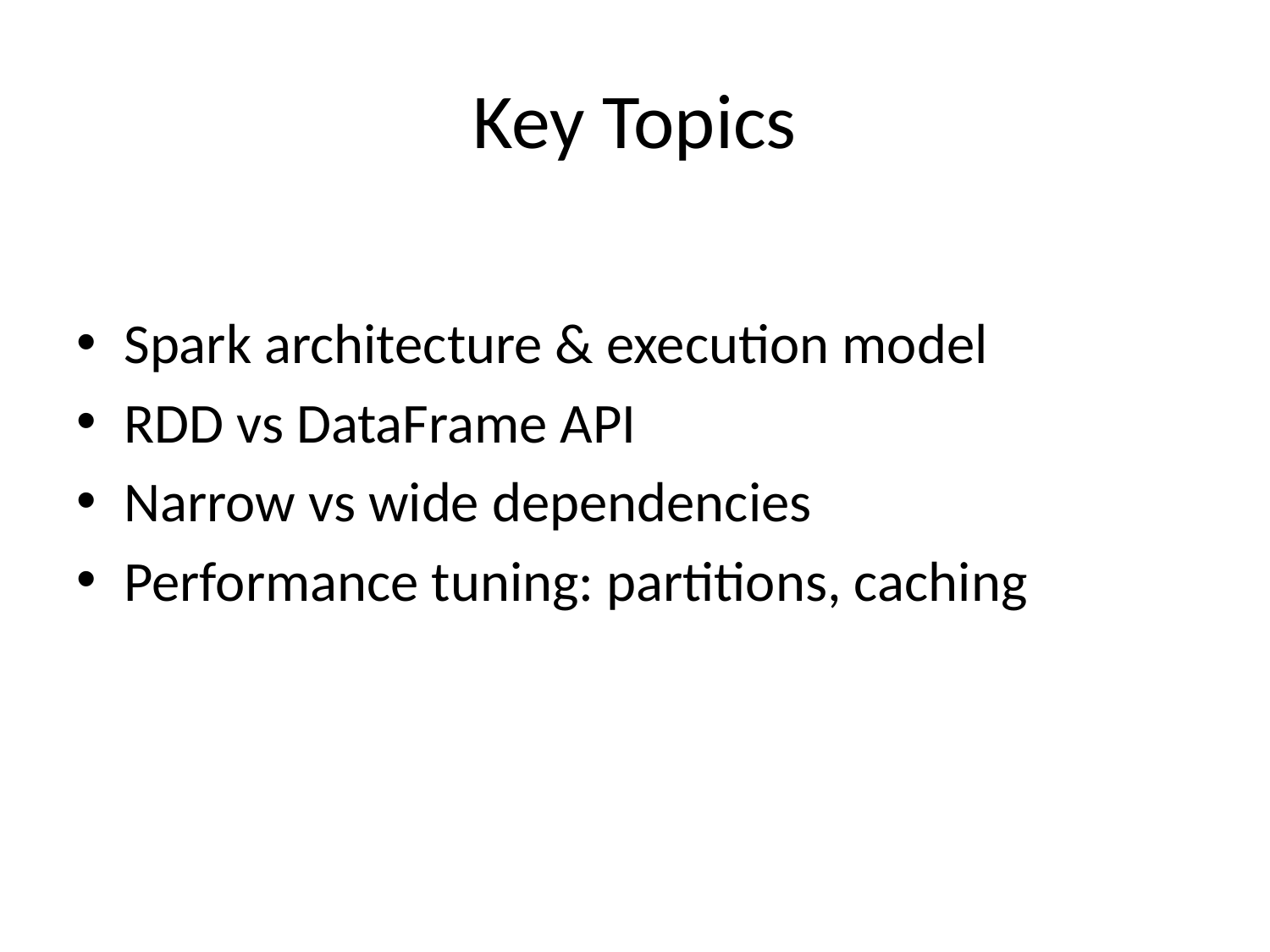

# Key Topics

Spark architecture & execution model
RDD vs DataFrame API
Narrow vs wide dependencies
Performance tuning: partitions, caching